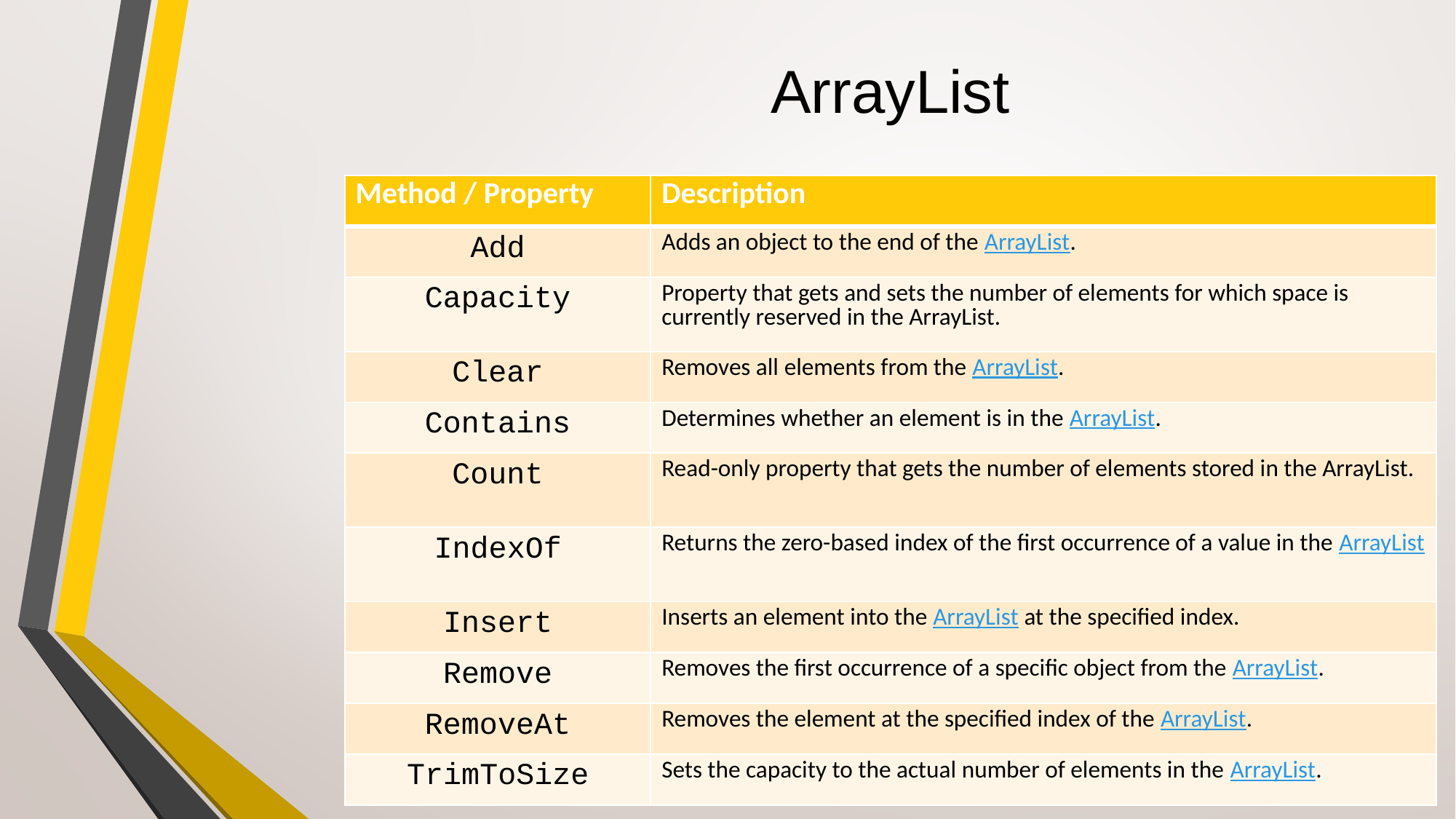

ArrayList
| Method / Property | Description |
| --- | --- |
| Add | Adds an object to the end of the ArrayList. |
| Capacity | Property that gets and sets the number of elements for which space is currently reserved in the ArrayList. |
| Clear | Removes all elements from the ArrayList. |
| Contains | Determines whether an element is in the ArrayList. |
| Count | Read-only property that gets the number of elements stored in the ArrayList. |
| IndexOf | Returns the zero-based index of the first occurrence of a value in the ArrayList |
| Insert | Inserts an element into the ArrayList at the specified index. |
| Remove | Removes the first occurrence of a specific object from the ArrayList. |
| RemoveAt | Removes the element at the specified index of the ArrayList. |
| TrimToSize | Sets the capacity to the actual number of elements in the ArrayList. |